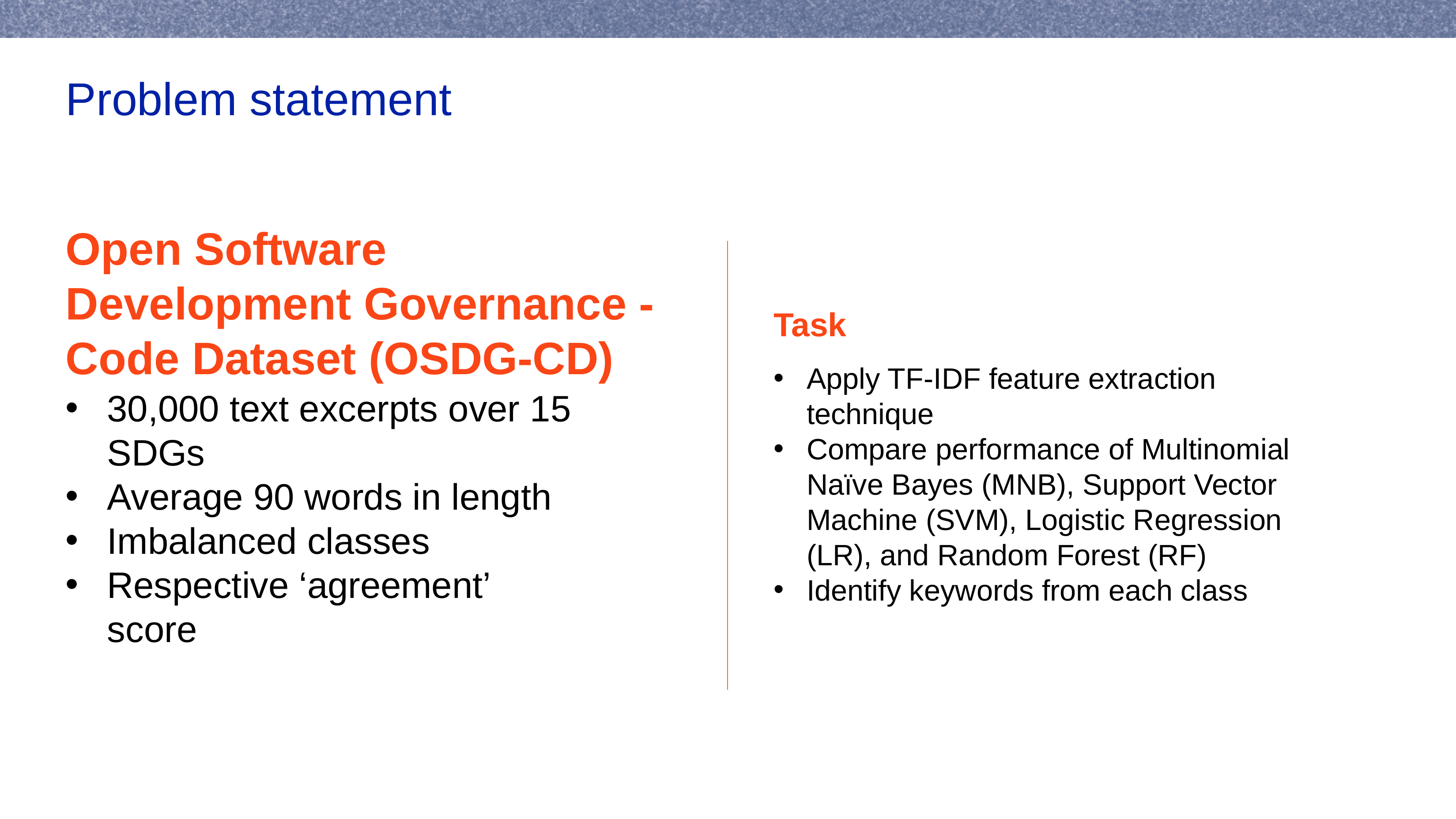

Problem statement
Open Software Development Governance - Code Dataset (OSDG-CD)
Task
Apply TF-IDF feature extraction technique
Compare performance of Multinomial Naïve Bayes (MNB), Support Vector Machine (SVM), Logistic Regression (LR), and Random Forest (RF)
Identify keywords from each class

30,000 text excerpts over 15 SDGs
Average 90 words in length
Imbalanced classes
Respective ‘agreement’ score